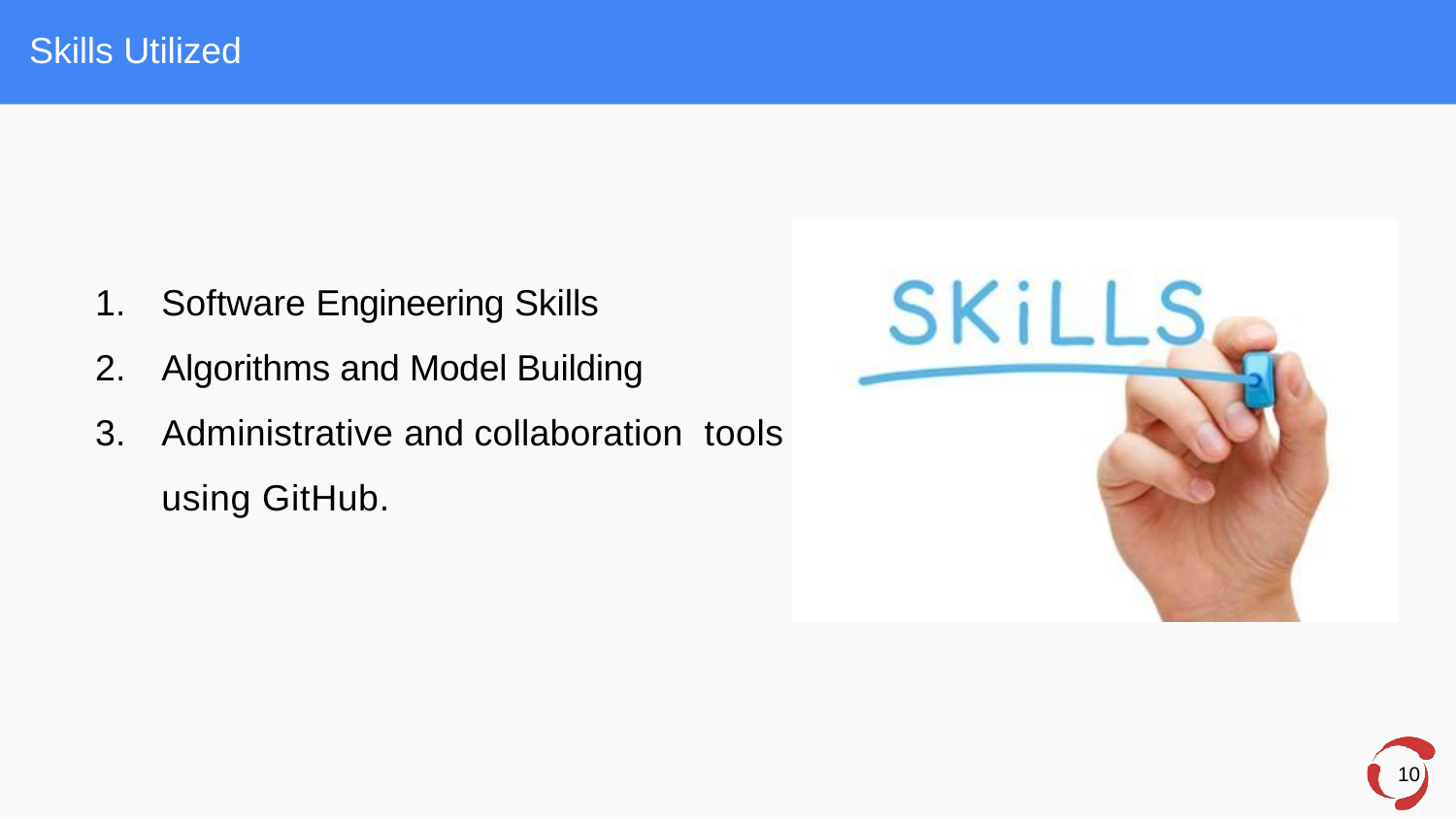

# Skills Utilized

Software Engineering Skills
Algorithms and Model Building
Administrative and collaboration  tools using GitHub.
10